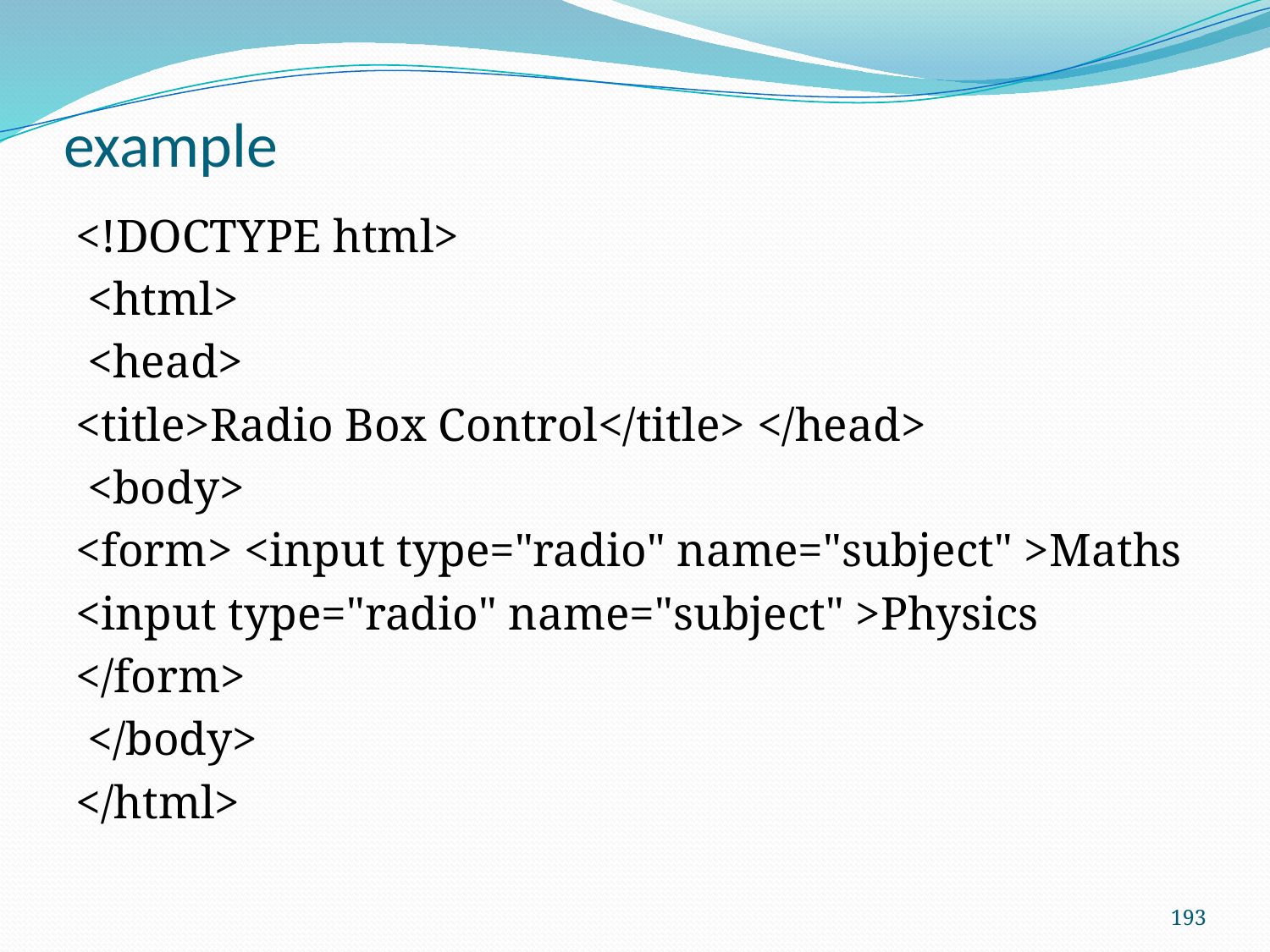

# example
<!DOCTYPE html>
 <html>
 <head>
<title>Radio Box Control</title> </head>
 <body>
<form> <input type="radio" name="subject" >Maths
<input type="radio" name="subject" >Physics
</form>
 </body>
</html>
193